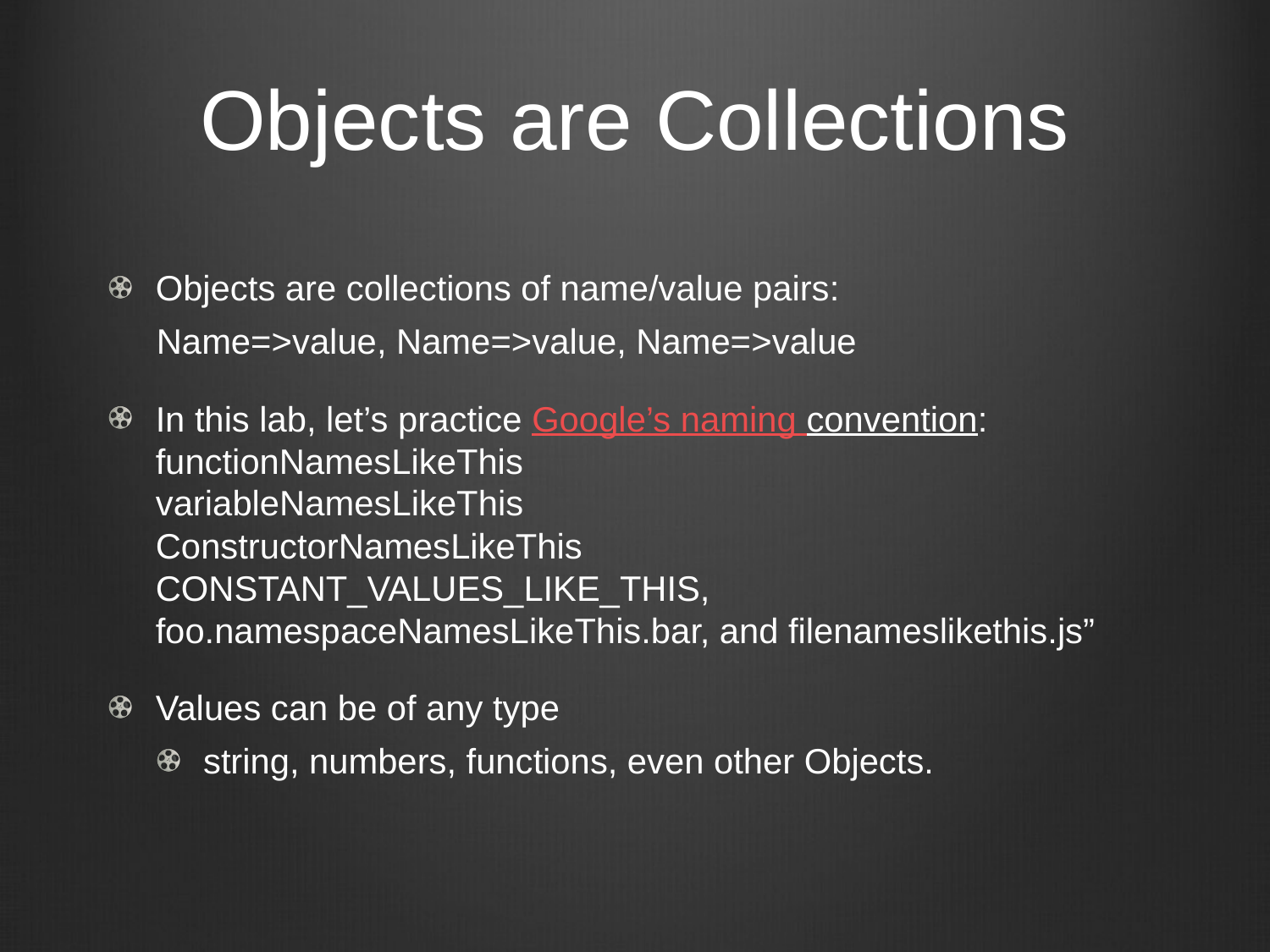

# Objects are Collections
Objects are collections of name/value pairs:
Name=>value, Name=>value, Name=>value
In this lab, let’s practice Google’s naming convention:
functionNamesLikeThis
variableNamesLikeThis
ConstructorNamesLikeThis
CONSTANT_VALUES_LIKE_THIS, foo.namespaceNamesLikeThis.bar, and filenameslikethis.js”
Values can be of any type
string, numbers, functions, even other Objects.